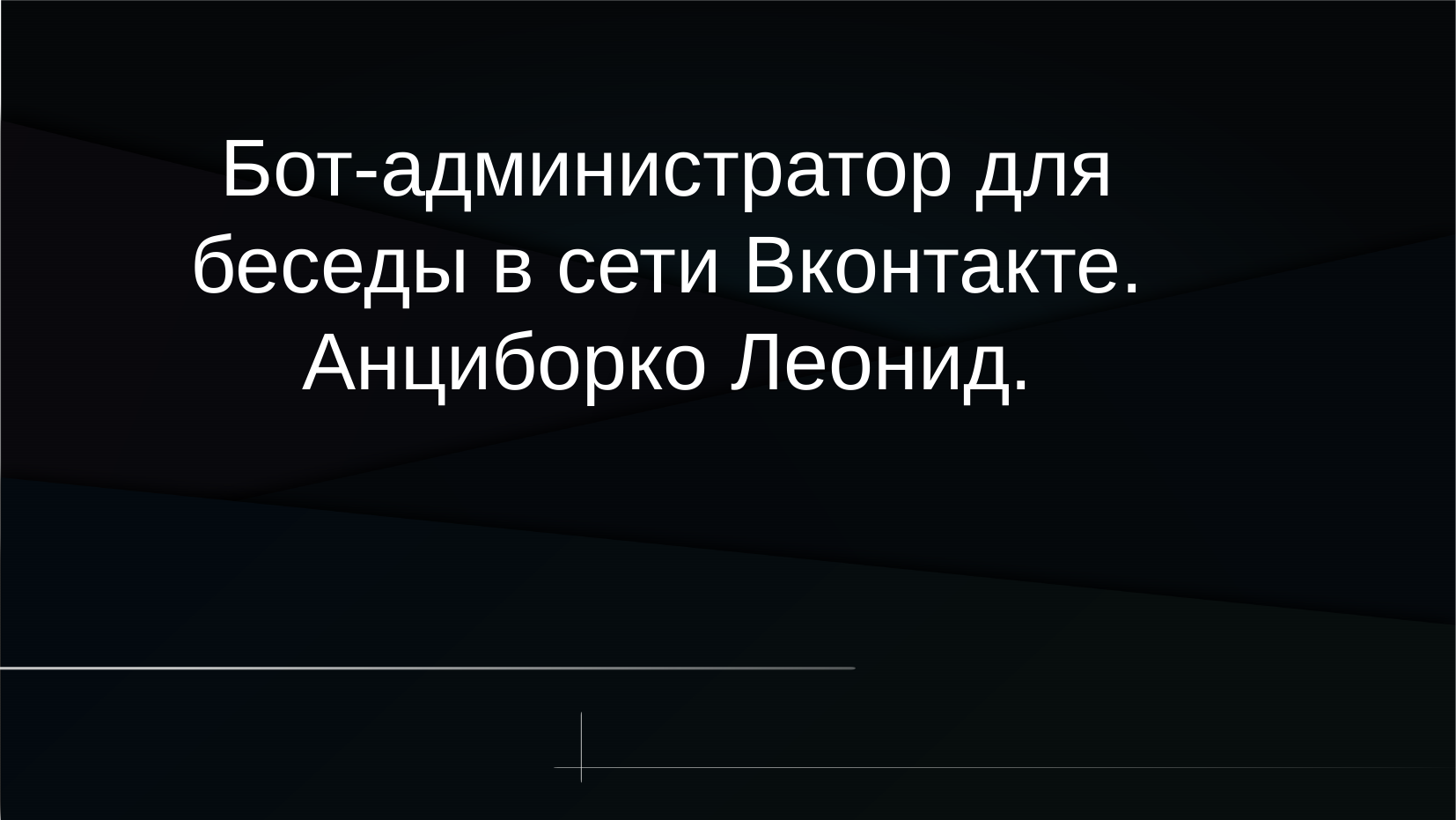

Бот-администратор для беседы в сети Вконтакте.
Анциборко Леонид.